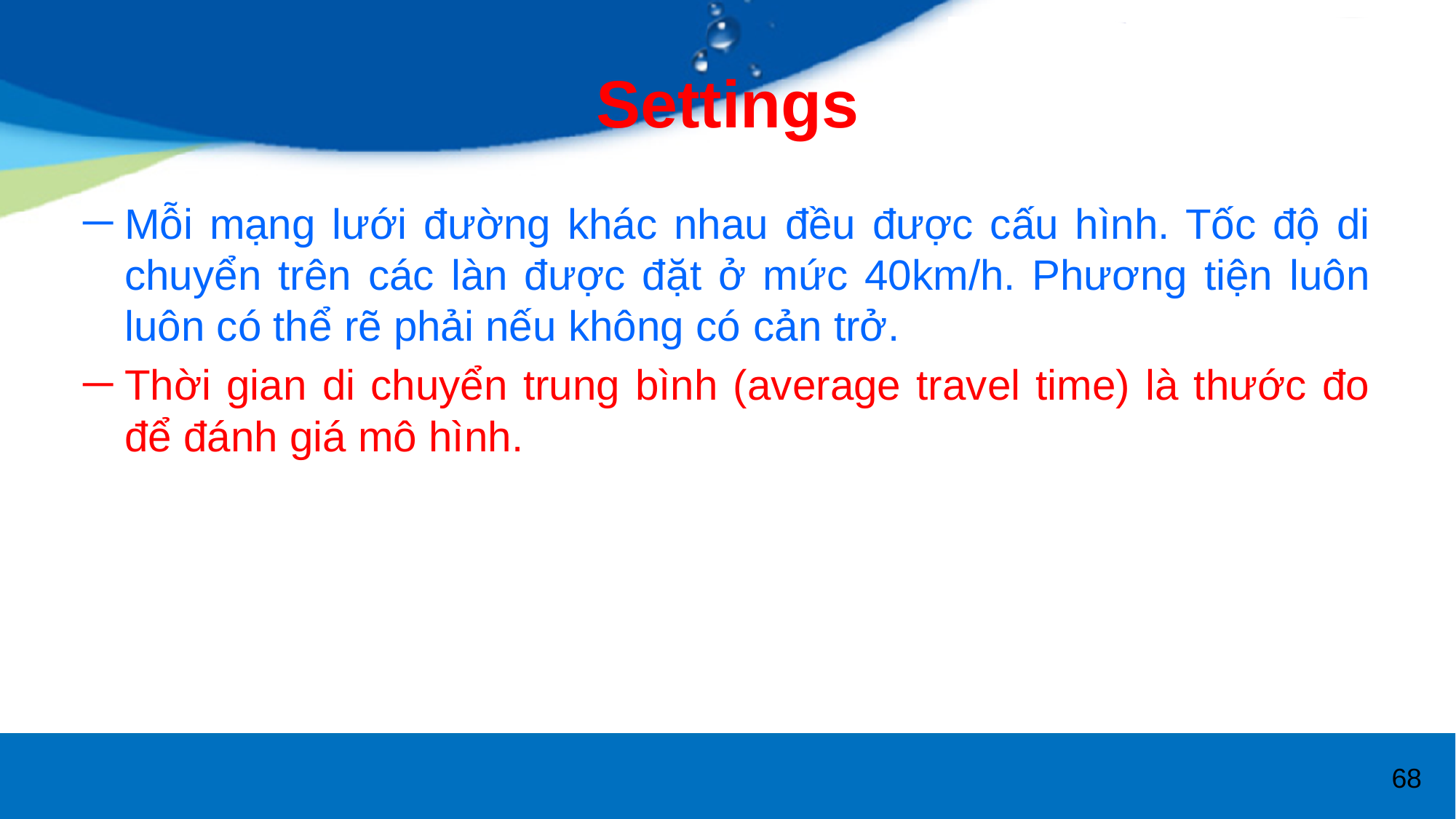

# Settings
Mỗi mạng lưới đường khác nhau đều được cấu hình. Tốc độ di chuyển trên các làn được đặt ở mức 40km/h. Phương tiện luôn luôn có thể rẽ phải nếu không có cản trở.
Thời gian di chuyển trung bình (average travel time) là thước đo để đánh giá mô hình.